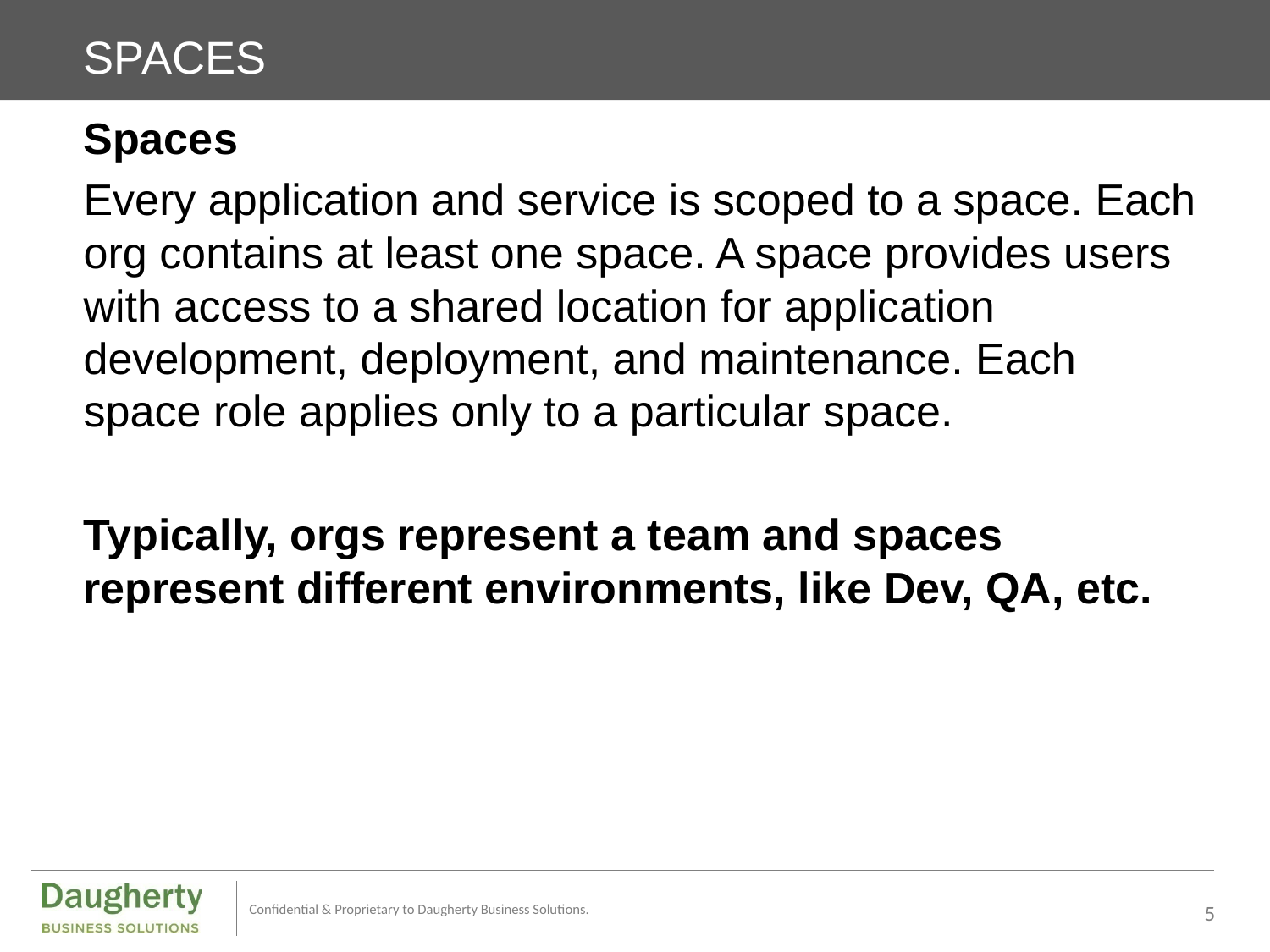

# SPACES
Spaces
Every application and service is scoped to a space. Each org contains at least one space. A space provides users with access to a shared location for application development, deployment, and maintenance. Each space role applies only to a particular space.

Typically, orgs represent a team and spaces represent different environments, like Dev, QA, etc.